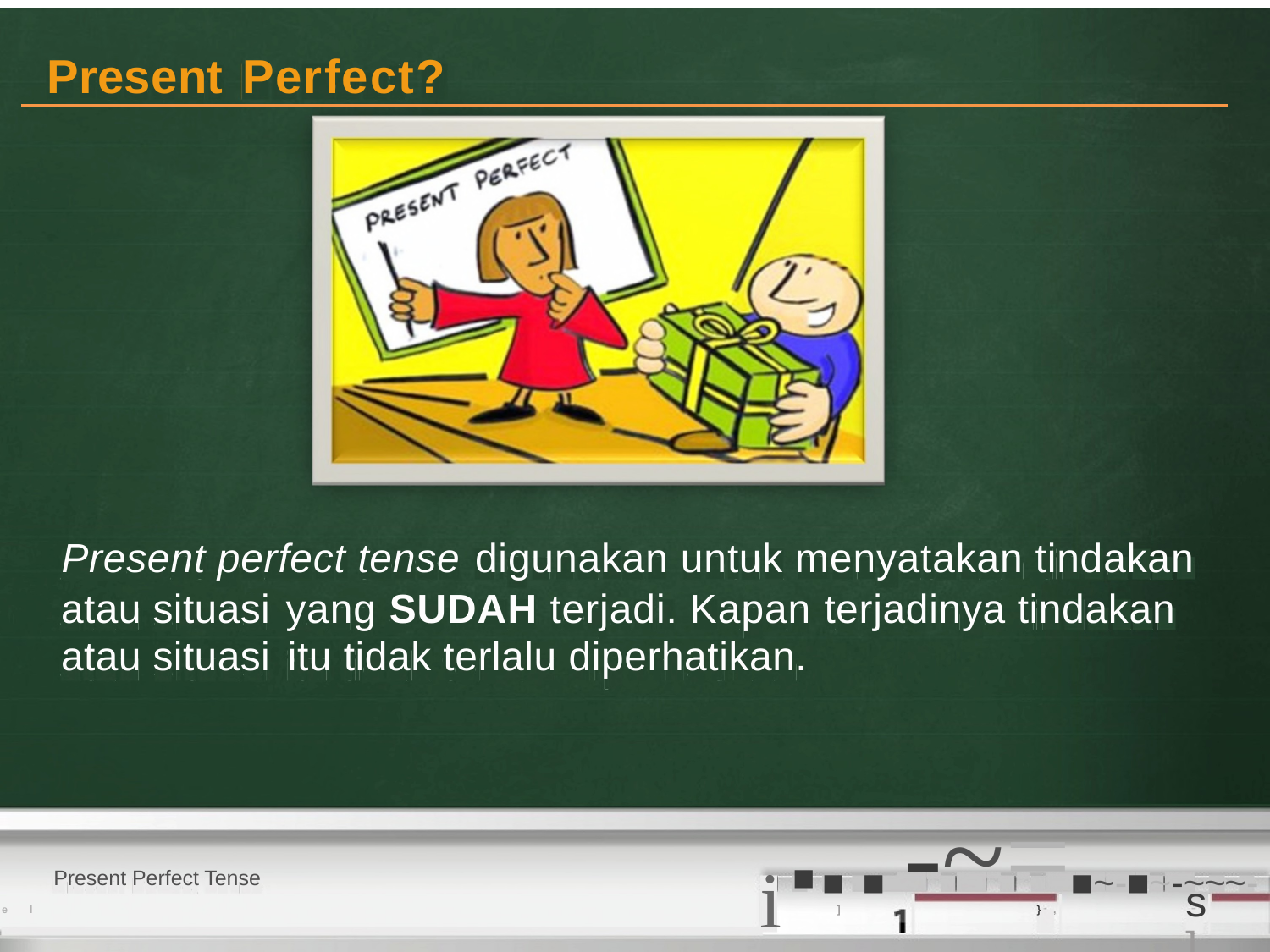

Present
Perfect?
|  |
| --- |
Present perfect tense
digunakan untuk menyatakan tindakan
atau situasi
atau situasi
yang SUDAH terjadi. Kapan
itu tidak terlalu diperhatikan.
terjadinya tindakan
■  ■  -~=■~-■~-~~~-■~ ■  ■
■
i
Present Perfect Tense
s]
el
]
} ,